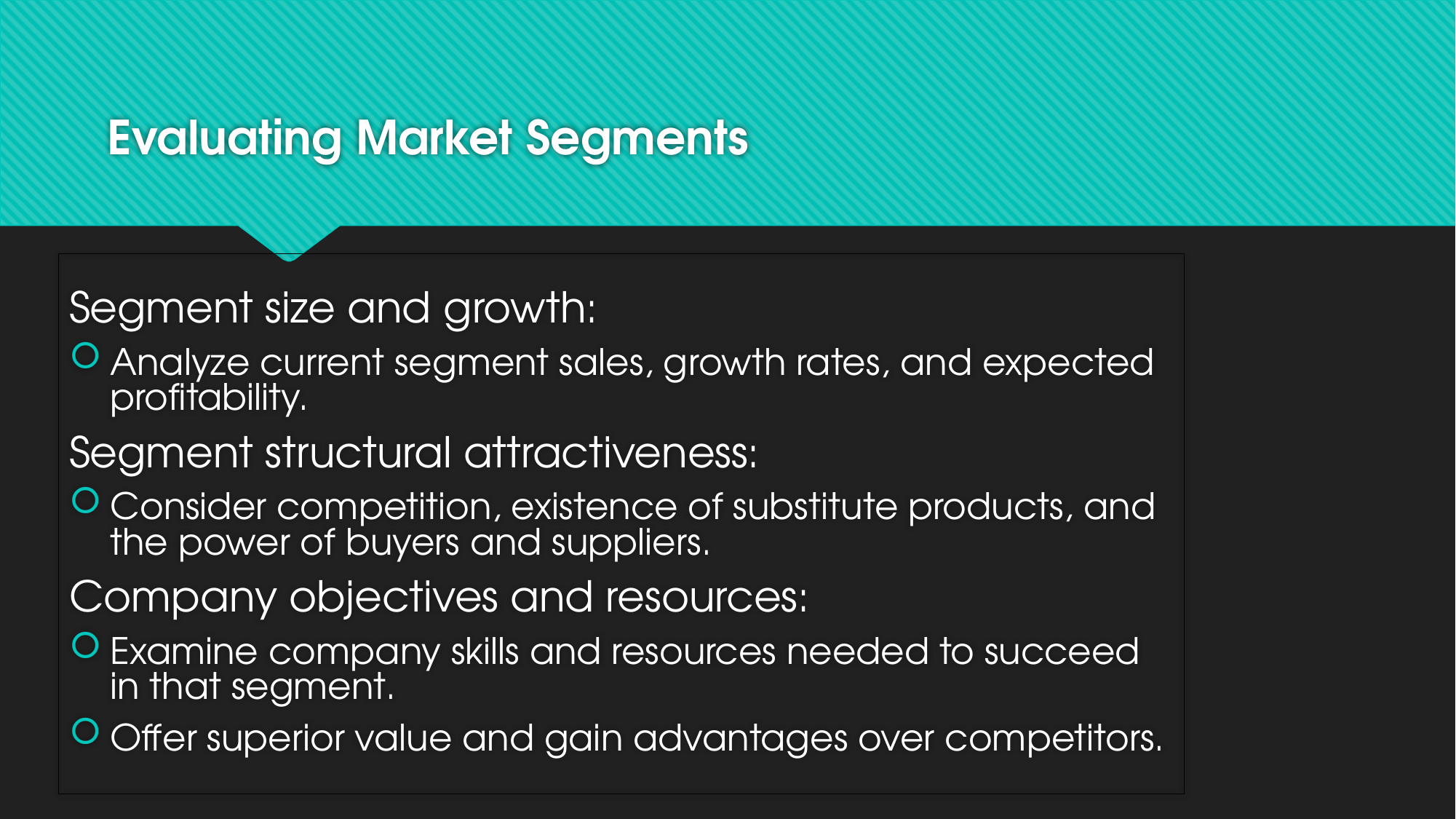

# Evaluating Market Segments
Segment size and growth:
Analyze current segment sales, growth rates, and expected profitability.
Segment structural attractiveness:
Consider competition, existence of substitute products, and the power of buyers and suppliers.
Company objectives and resources:
Examine company skills and resources needed to succeed in that segment.
Offer superior value and gain advantages over competitors.